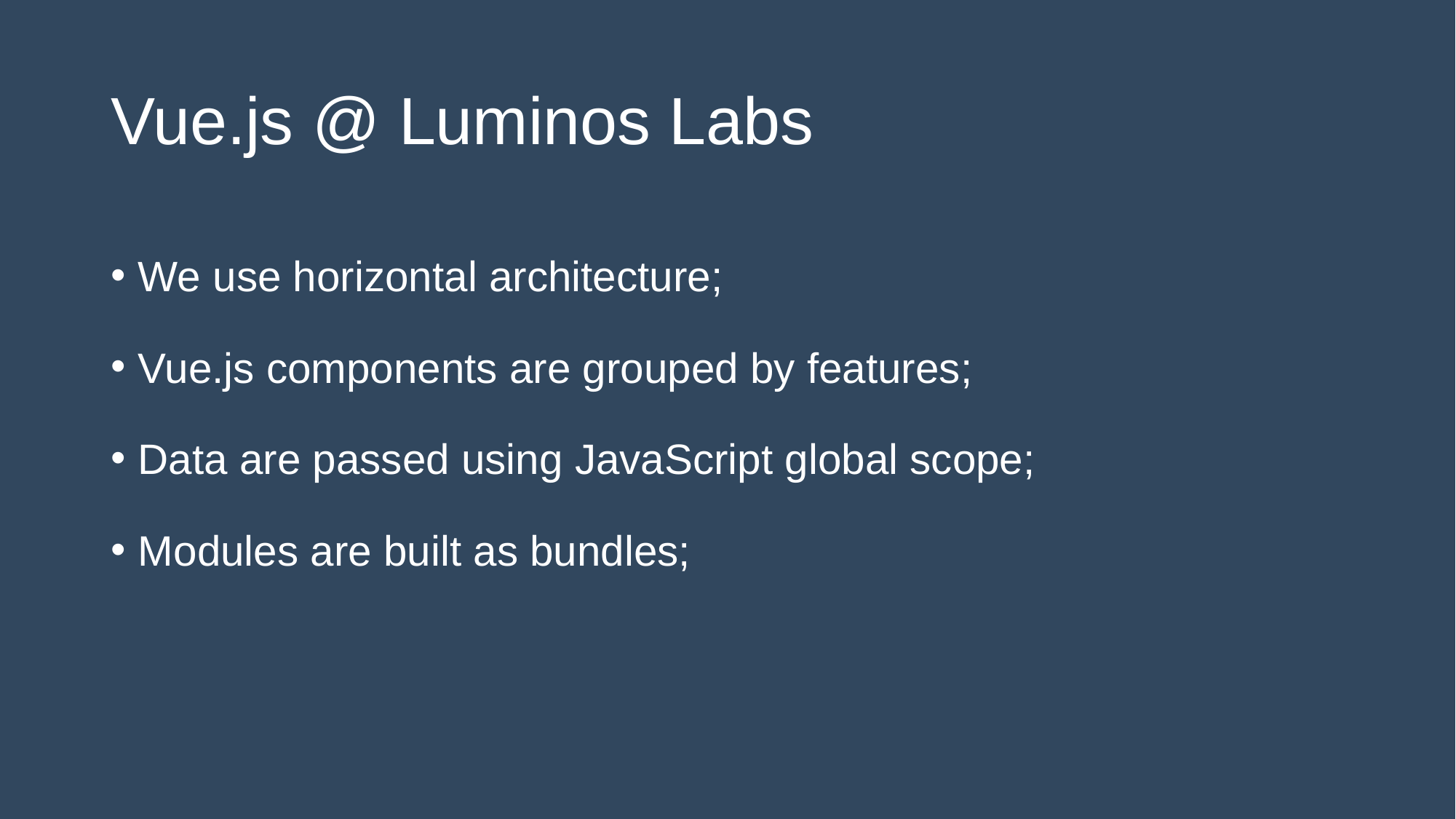

# Vue.js @ Luminos Labs
We use horizontal architecture;
Vue.js components are grouped by features;
Data are passed using JavaScript global scope;
Modules are built as bundles;